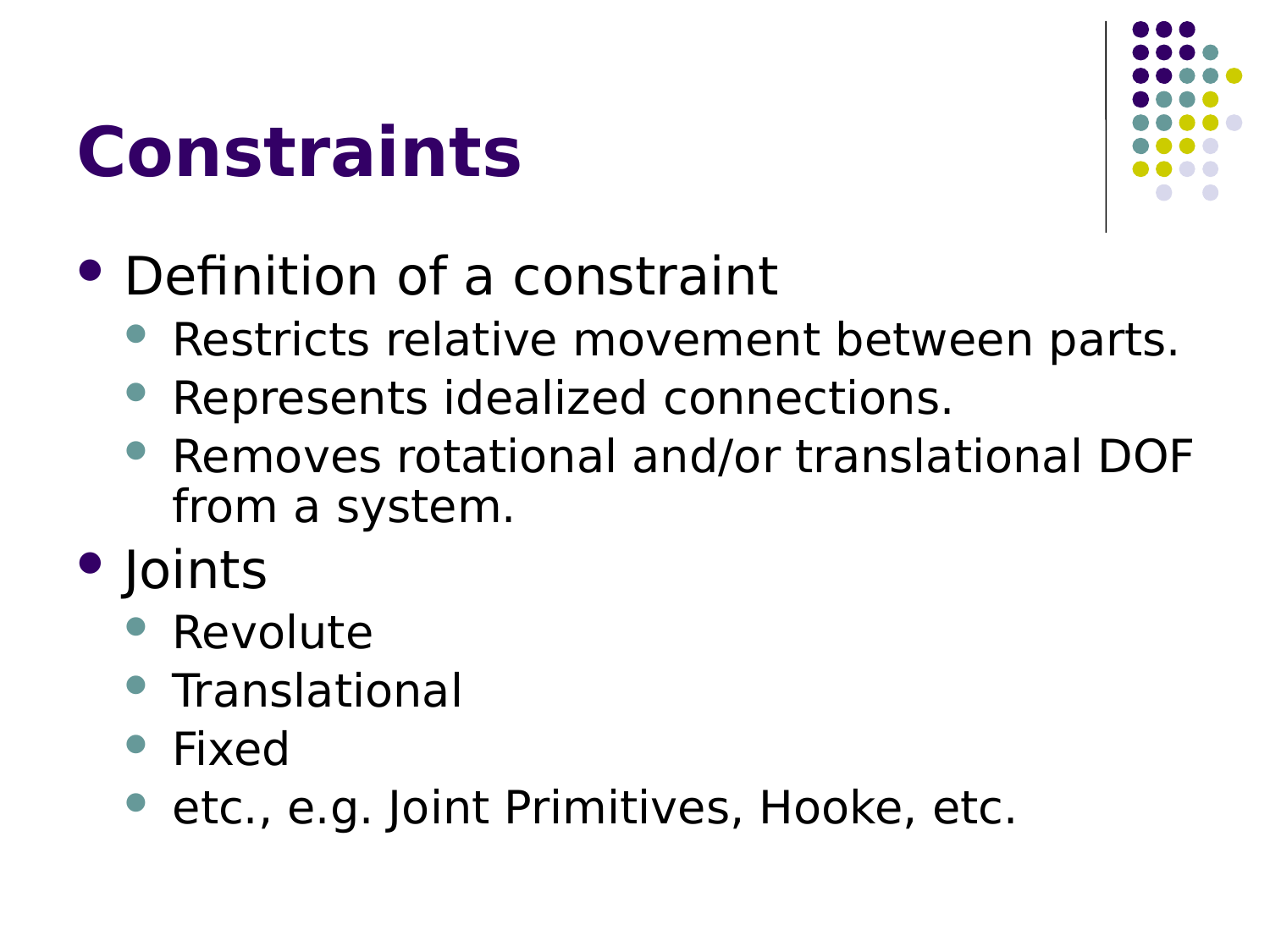

# Constraints
Definition of a constraint
Restricts relative movement between parts.
Represents idealized connections.
Removes rotational and/or translational DOF from a system.
Joints
Revolute
Translational
Fixed
etc., e.g. Joint Primitives, Hooke, etc.